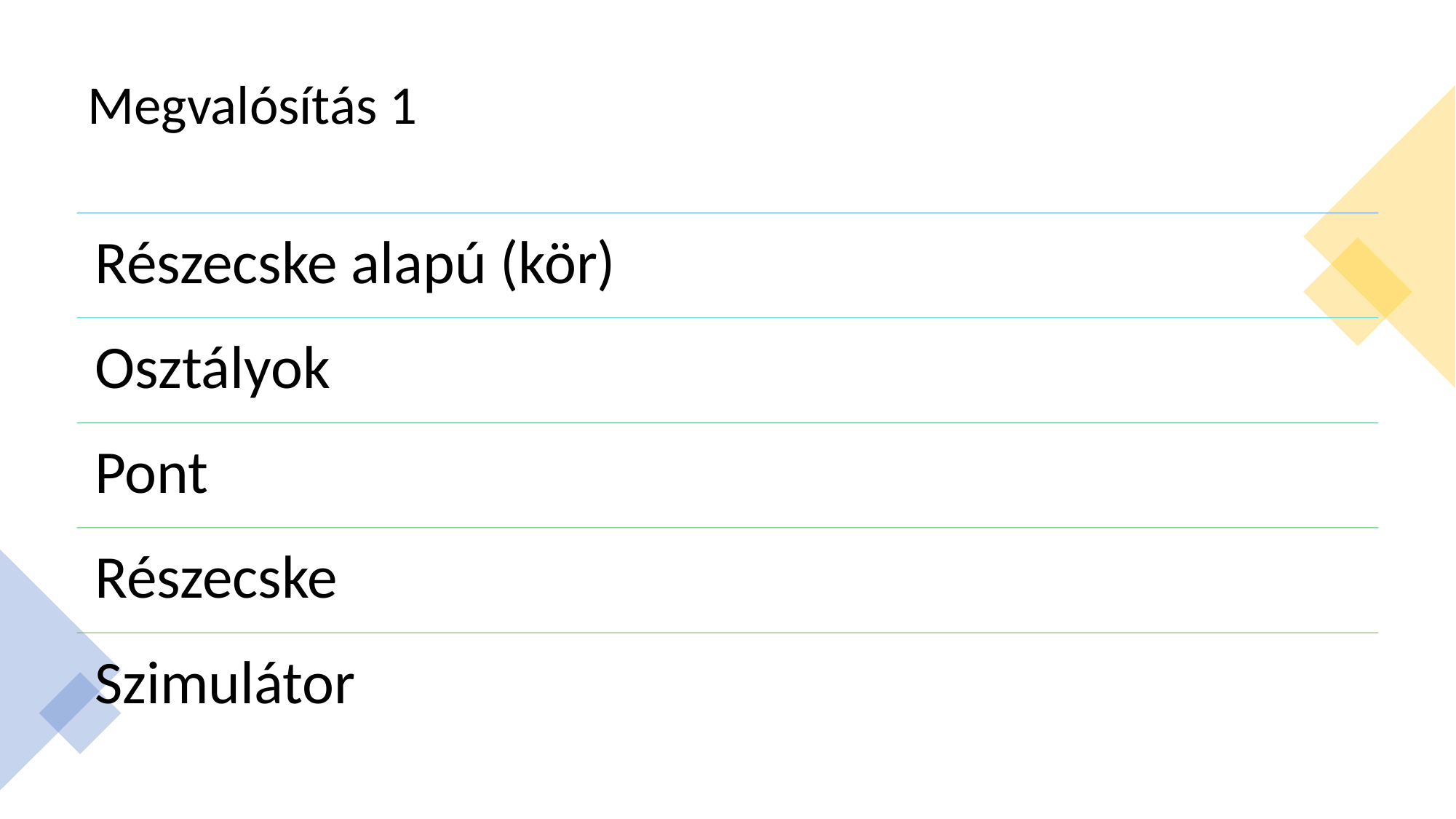

# Megvalósítás 1

Részecske alapú (kör)
Osztályok
Pont
Részecske
Szimulátor